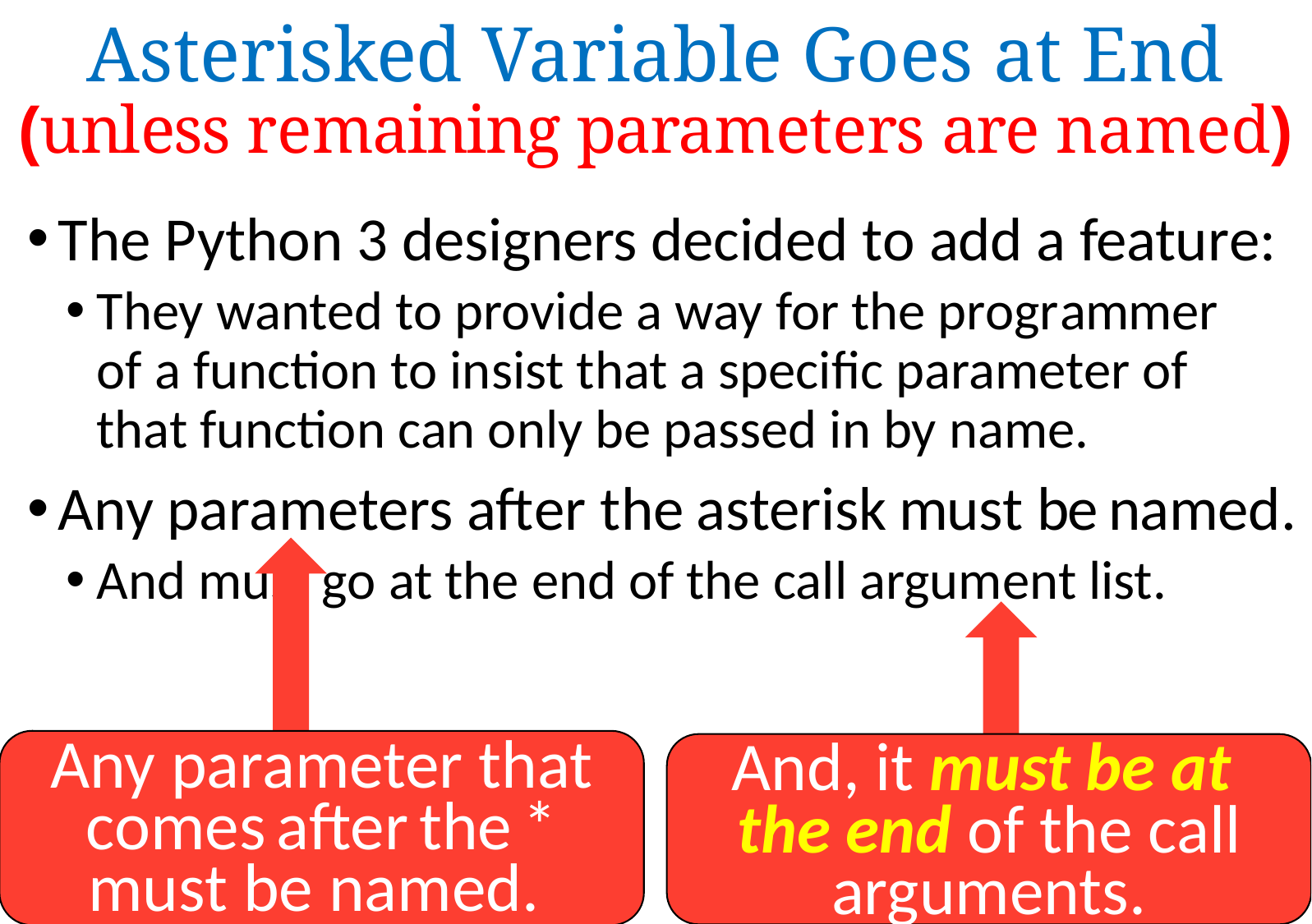

Asterisked Variable Goes at End
(unless remaining parameters are named)
The Python 3 designers decided to add a feature:
They wanted to provide a way for the programmer
of a function to insist that a specific parameter of
that function can only be passed in by name.
Any parameters after the asterisk must be named.
And must go at the end of the call argument list.
w

Any parameter that comes after the * must be named.
And, it must be at
the end of the call arguments.